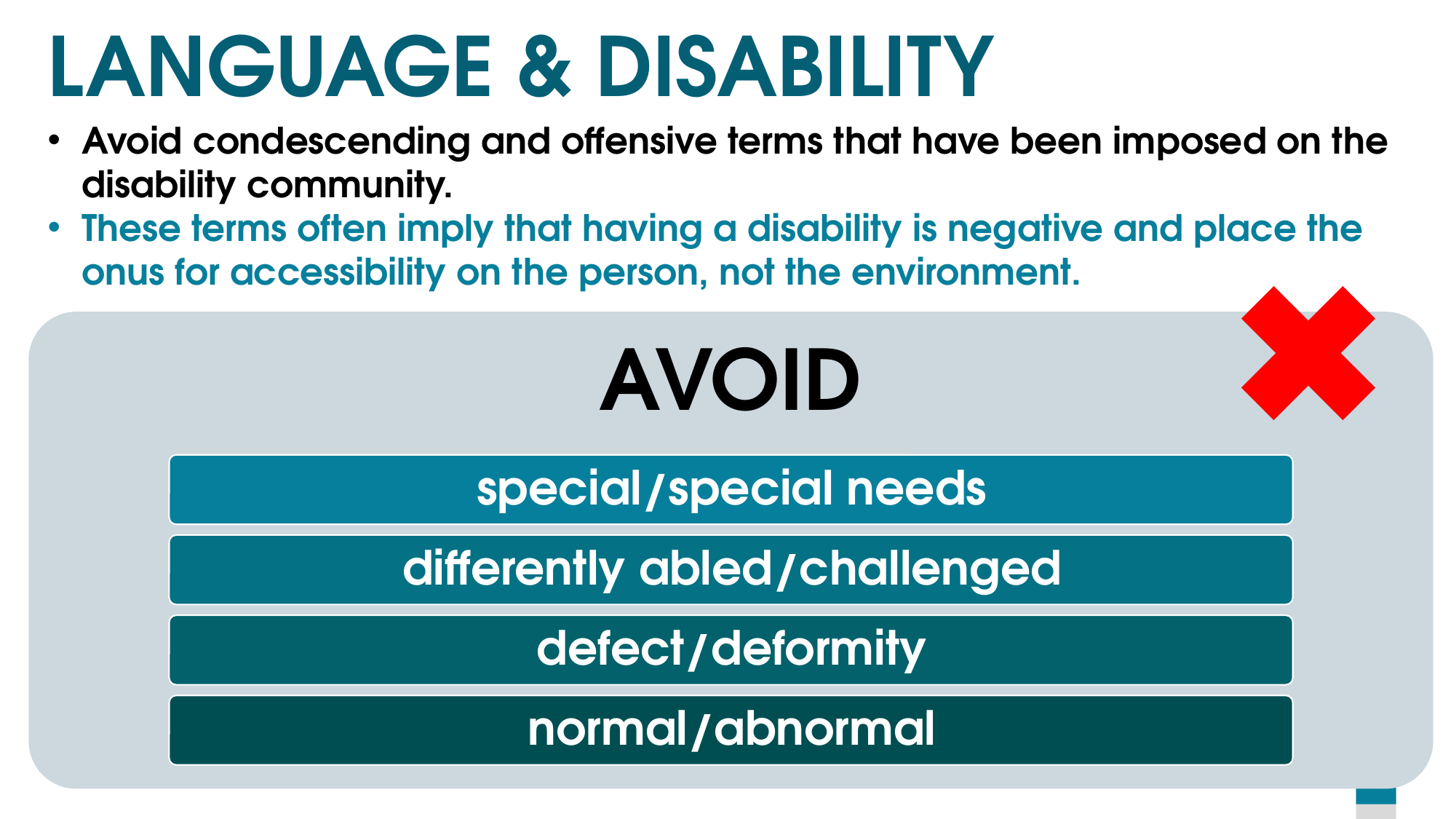

LANGUAGE & DISABILITY
Avoid condescending and offensive terms that have been imposed on the disability community.
These terms often imply that having a disability is negative and place the onus for accessibility on the person, not the environment.

AVOID
special/special needs
differently abled/challenged
defect/deformity
normal/abnormal